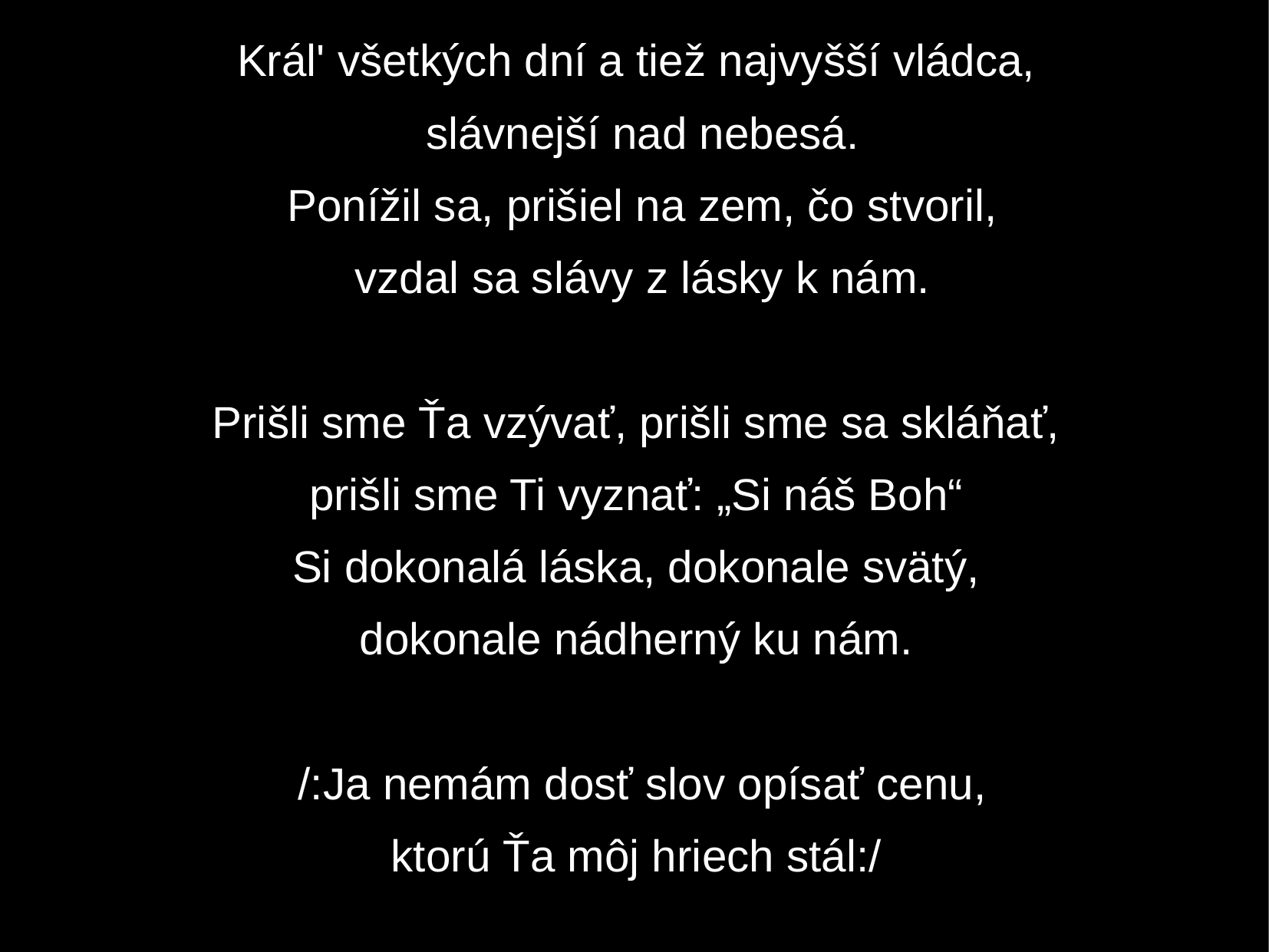

Král' všetkých dní a tiež najvyšší vládca,
slávnejší nad nebesá.
Ponížil sa, prišiel na zem, čo stvoril,
vzdal sa slávy z lásky k nám.

Prišli sme Ťa vzývať, prišli sme sa skláňať,
prišli sme Ti vyznať: „Si náš Boh“
Si dokonalá láska, dokonale svätý,
dokonale nádherný ku nám.

/:Ja nemám dosť slov opísať cenu,
ktorú Ťa môj hriech stál:/